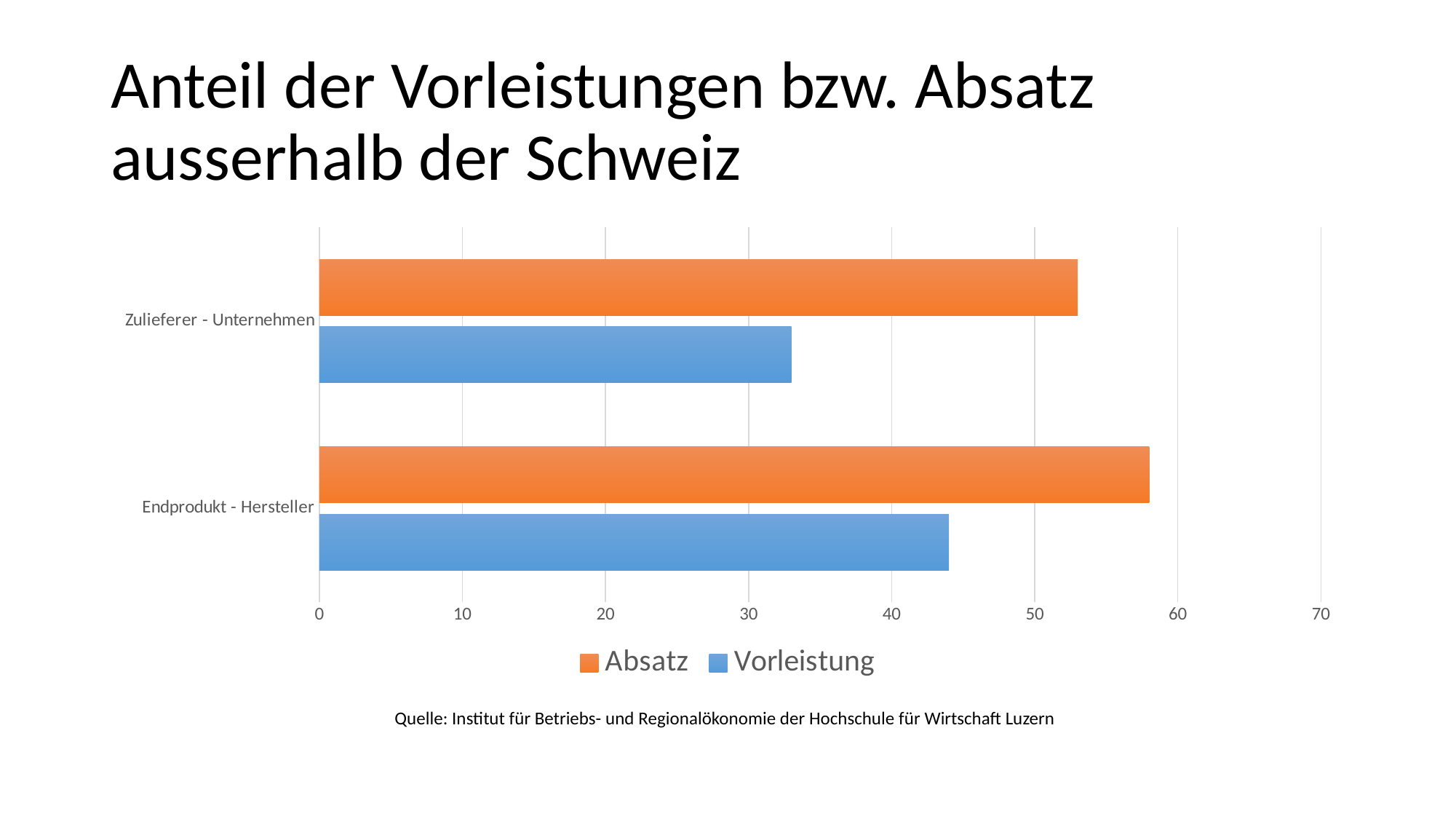

# Anteil der Vorleistungen bzw. Absatz ausserhalb der Schweiz

### Chart

| Category | Vorleistung | Absatz |
|---|---|---|
| Endprodukt - Hersteller | 44.0 | 58.0 |
| Zulieferer - Unternehmen | 33.0 | 53.0 |
Quelle: Institut für Betriebs- und Regionalökonomie der Hochschule für Wirtschaft Luzern